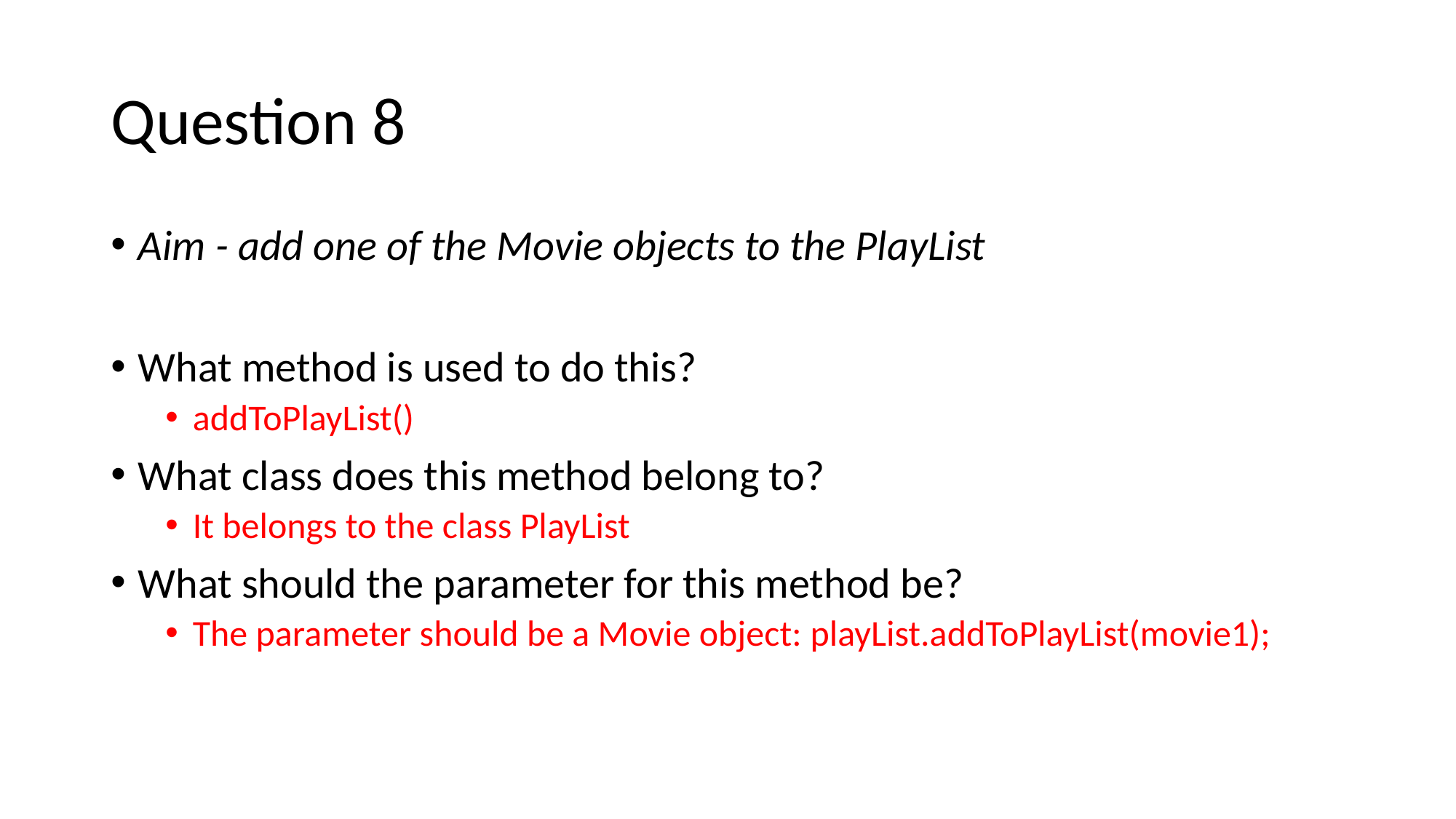

# Question 8
Aim - add one of the Movie objects to the PlayList

What method is used to do this?
addToPlayList()
What class does this method belong to?
It belongs to the class PlayList
What should the parameter for this method be?
The parameter should be a Movie object: playList.addToPlayList(movie1);